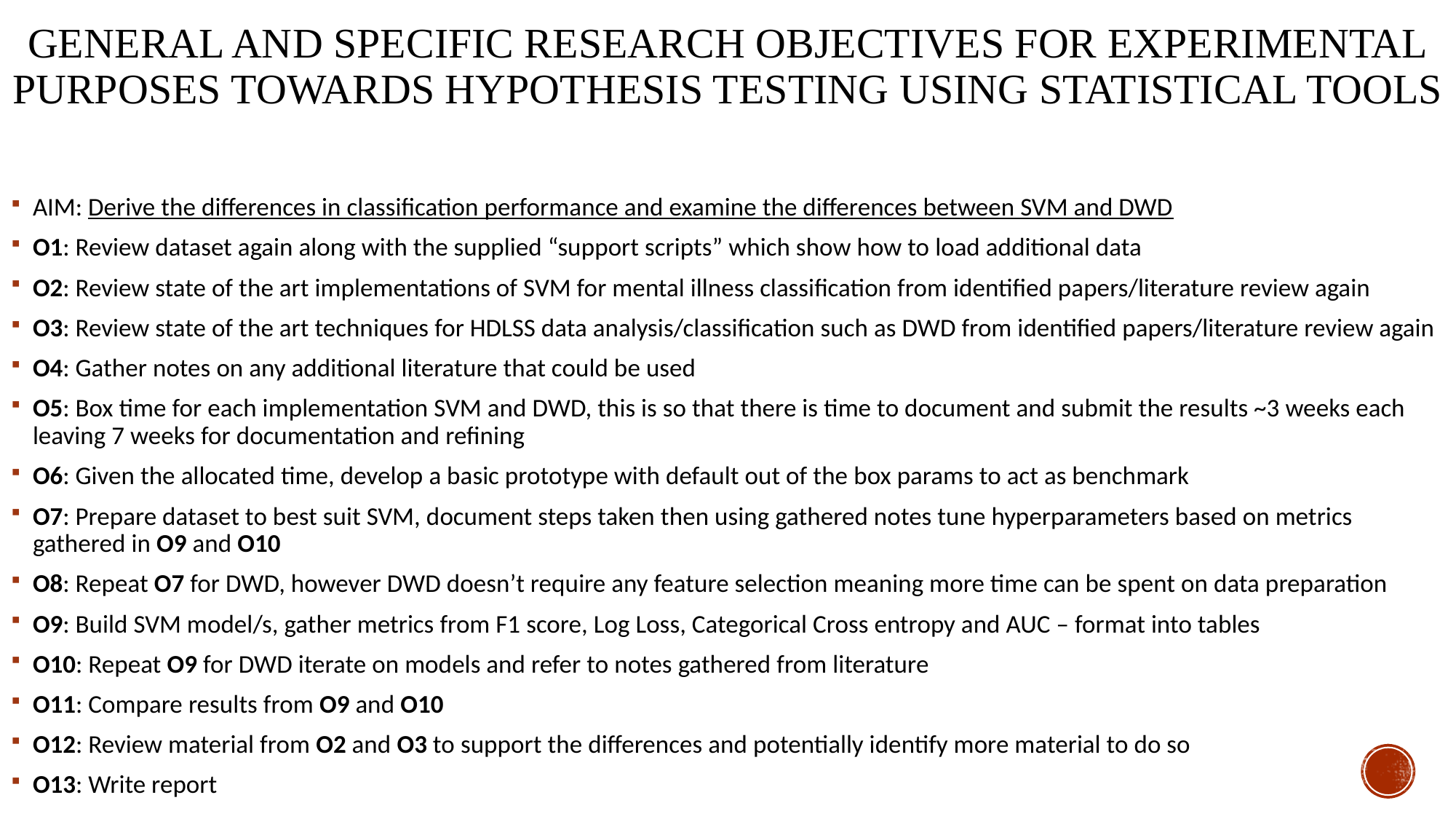

# General and specific research objectives for experimental purposes towards hypothesis testing using statistical tools

AIM: Derive the differences in classification performance and examine the differences between SVM and DWD
O1: Review dataset again along with the supplied “support scripts” which show how to load additional data
O2: Review state of the art implementations of SVM for mental illness classification from identified papers/literature review again
O3: Review state of the art techniques for HDLSS data analysis/classification such as DWD from identified papers/literature review again
O4: Gather notes on any additional literature that could be used
O5: Box time for each implementation SVM and DWD, this is so that there is time to document and submit the results ~3 weeks each leaving 7 weeks for documentation and refining
O6: Given the allocated time, develop a basic prototype with default out of the box params to act as benchmark
O7: Prepare dataset to best suit SVM, document steps taken then using gathered notes tune hyperparameters based on metrics gathered in O9 and O10
O8: Repeat O7 for DWD, however DWD doesn’t require any feature selection meaning more time can be spent on data preparation
O9: Build SVM model/s, gather metrics from F1 score, Log Loss, Categorical Cross entropy and AUC – format into tables
O10: Repeat O9 for DWD iterate on models and refer to notes gathered from literature
O11: Compare results from O9 and O10
O12: Review material from O2 and O3 to support the differences and potentially identify more material to do so
O13: Write report